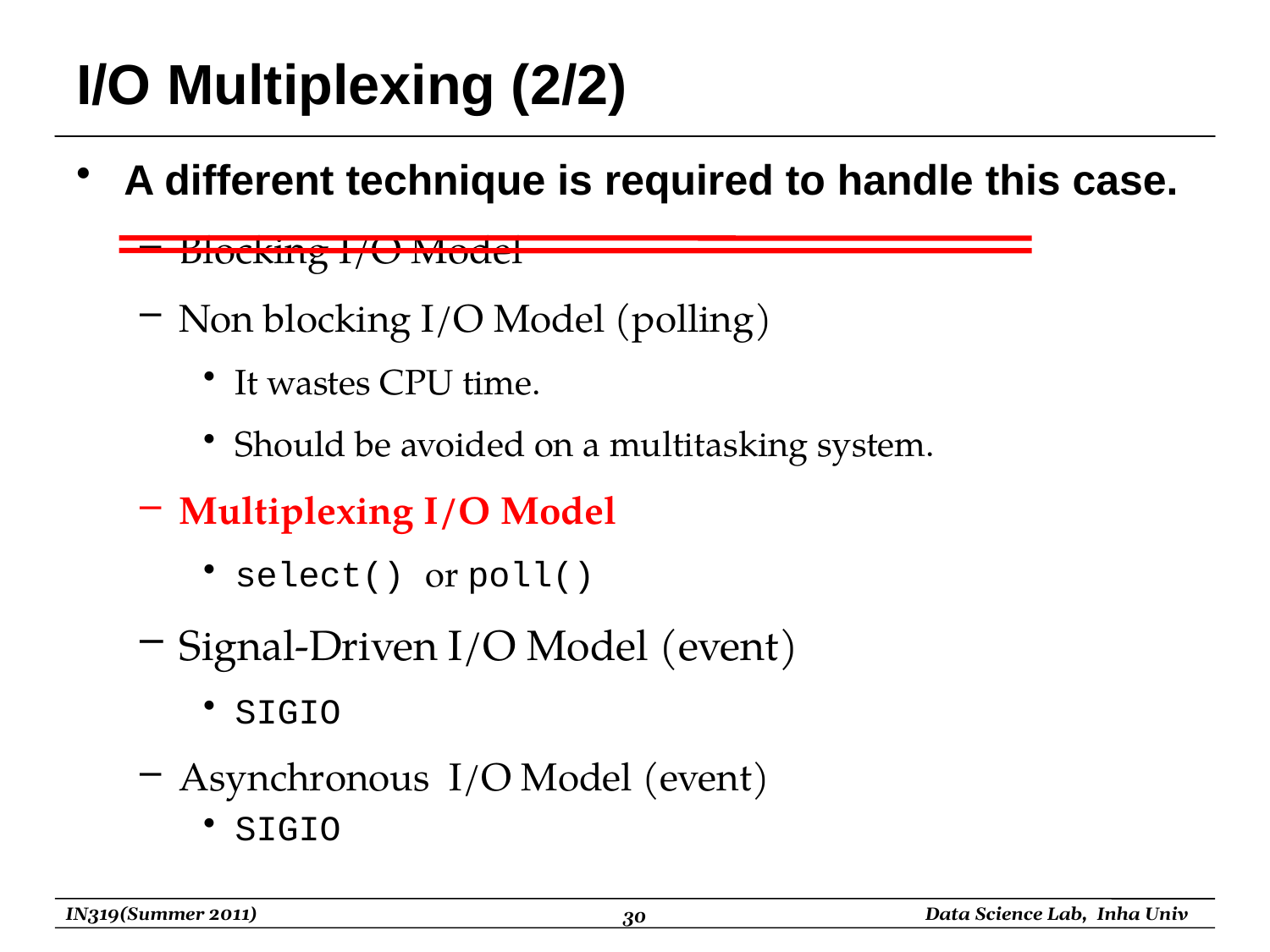

# I/O Multiplexing (2/2)
A different technique is required to handle this case.
Blocking I/O Model
Non blocking I/O Model (polling)
It wastes CPU time.
Should be avoided on a multitasking system.
Multiplexing I/O Model
select() or poll()
Signal-Driven I/O Model (event)
SIGIO
Asynchronous  I/O Model (event)
SIGIO
30